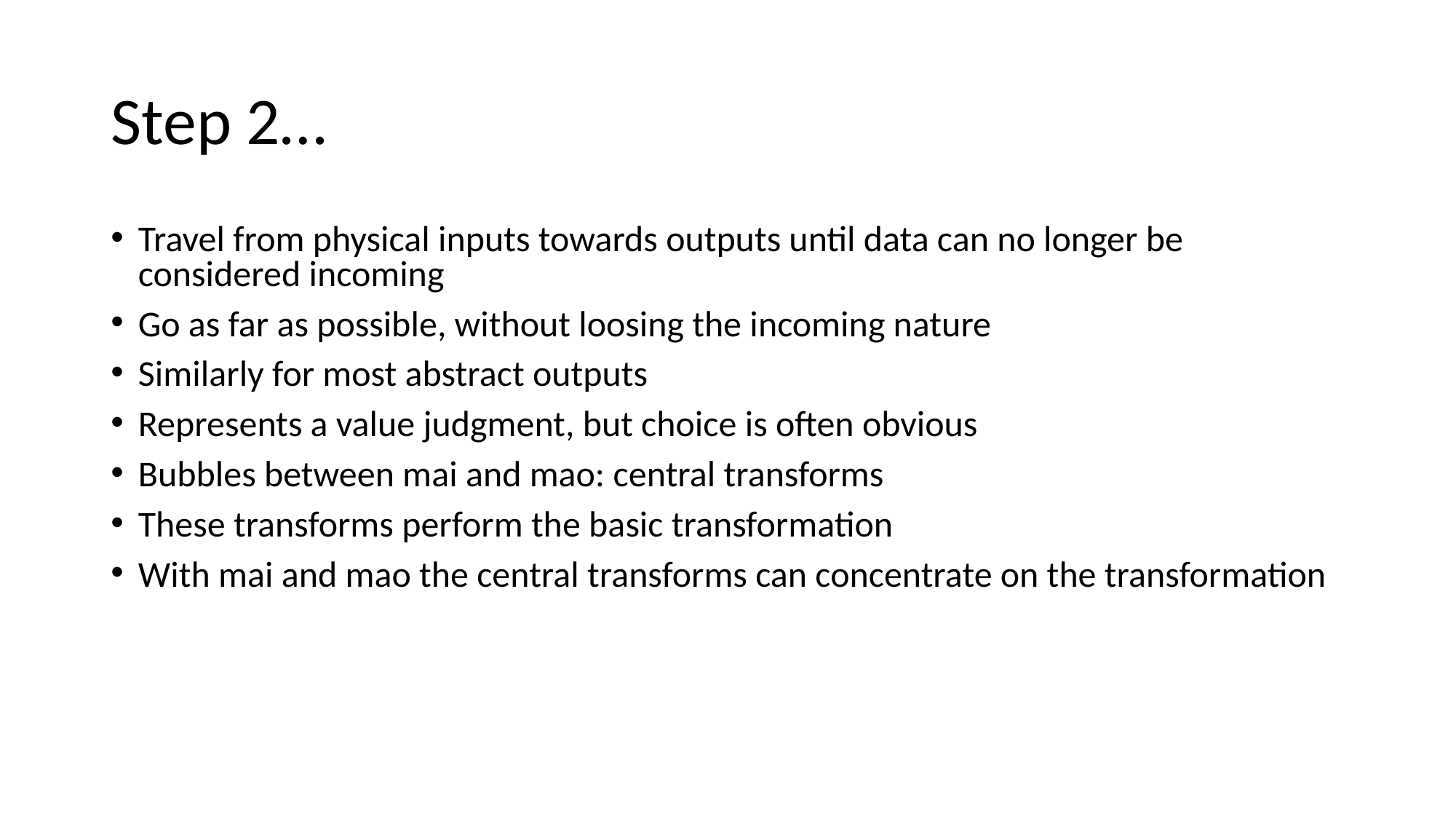

# Step 2…
Travel from physical inputs towards outputs until data can no longer be considered incoming
Go as far as possible, without loosing the incoming nature
Similarly for most abstract outputs
Represents a value judgment, but choice is often obvious
Bubbles between mai and mao: central transforms
These transforms perform the basic transformation
With mai and mao the central transforms can concentrate on the transformation